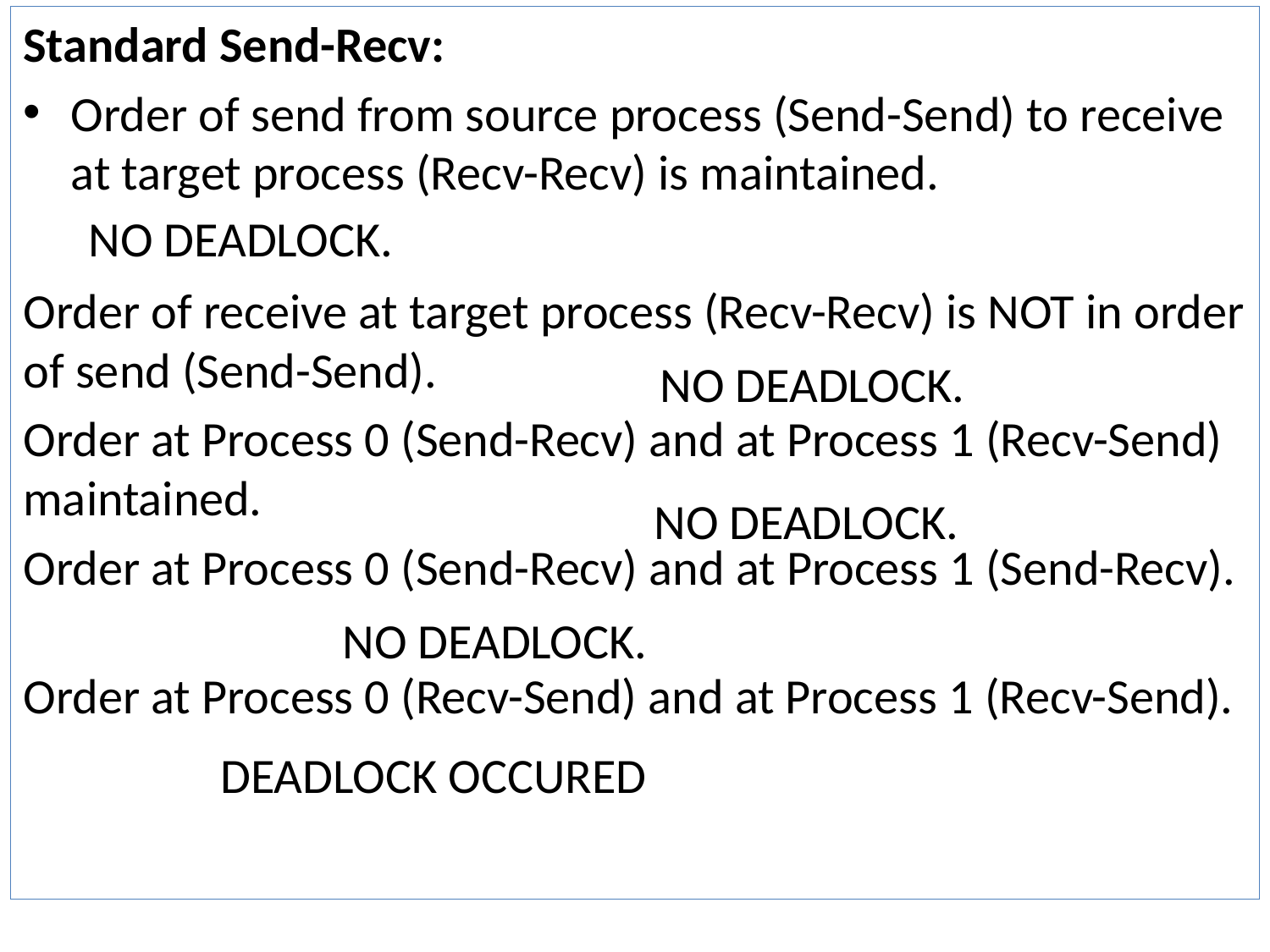

Standard Send-Recv:
Order of send from source process (Send-Send) to receive at target process (Recv-Recv) is maintained.

Order of receive at target process (Recv-Recv) is NOT in order of send (Send-Send).
Order at Process 0 (Send-Recv) and at Process 1 (Recv-Send) maintained.
Order at Process 0 (Send-Recv) and at Process 1 (Send-Recv).
Order at Process 0 (Recv-Send) and at Process 1 (Recv-Send).

NO DEADLOCK.
NO DEADLOCK.
NO DEADLOCK.
NO DEADLOCK.
DEADLOCK OCCURED